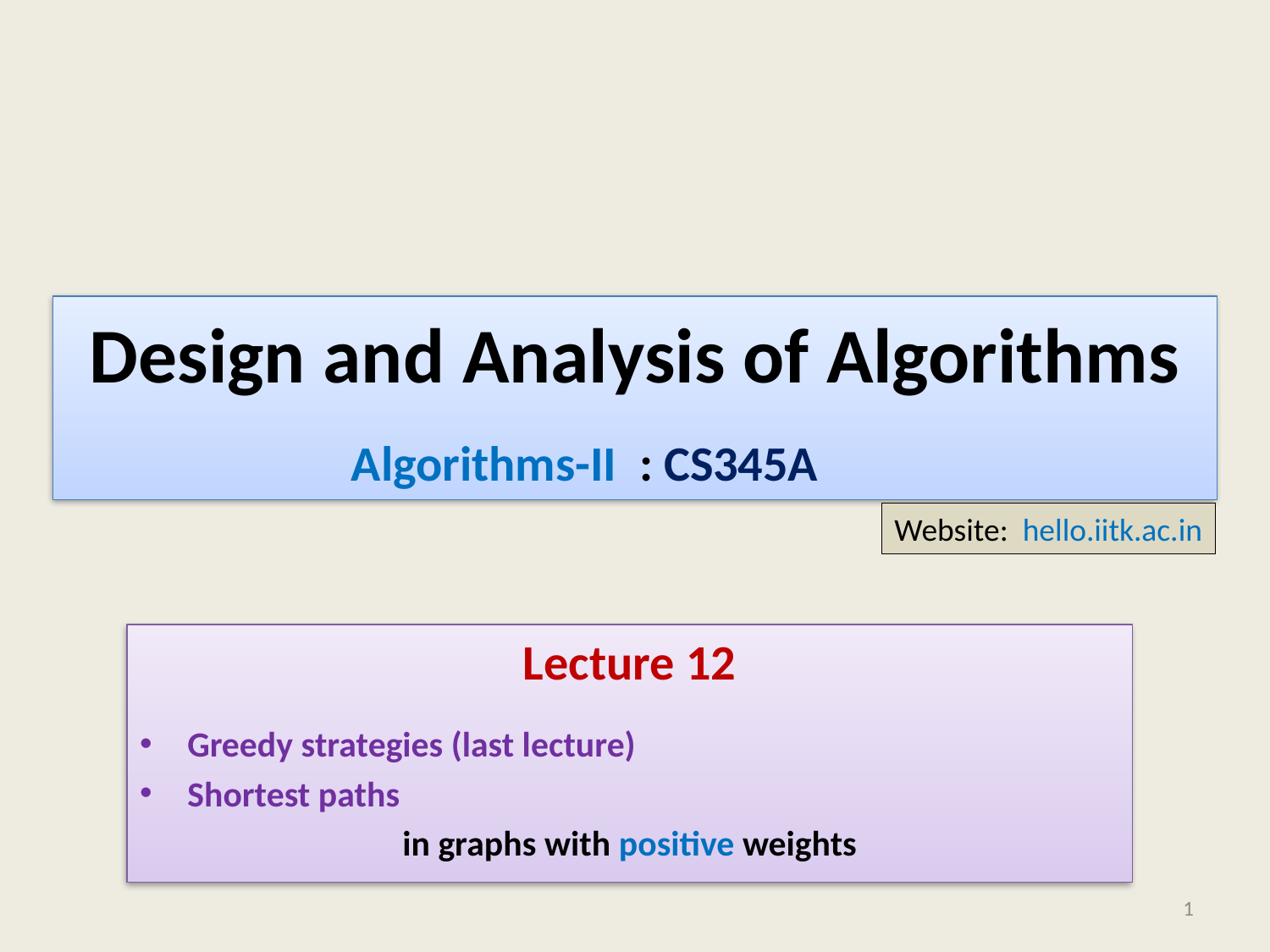

# Design and Analysis of Algorithms
Algorithms-II  : CS345A
Website:  hello.iitk.ac.in
Lecture 12

Greedy strategies (last lecture)
Shortest paths
in graphs with positive weights
1